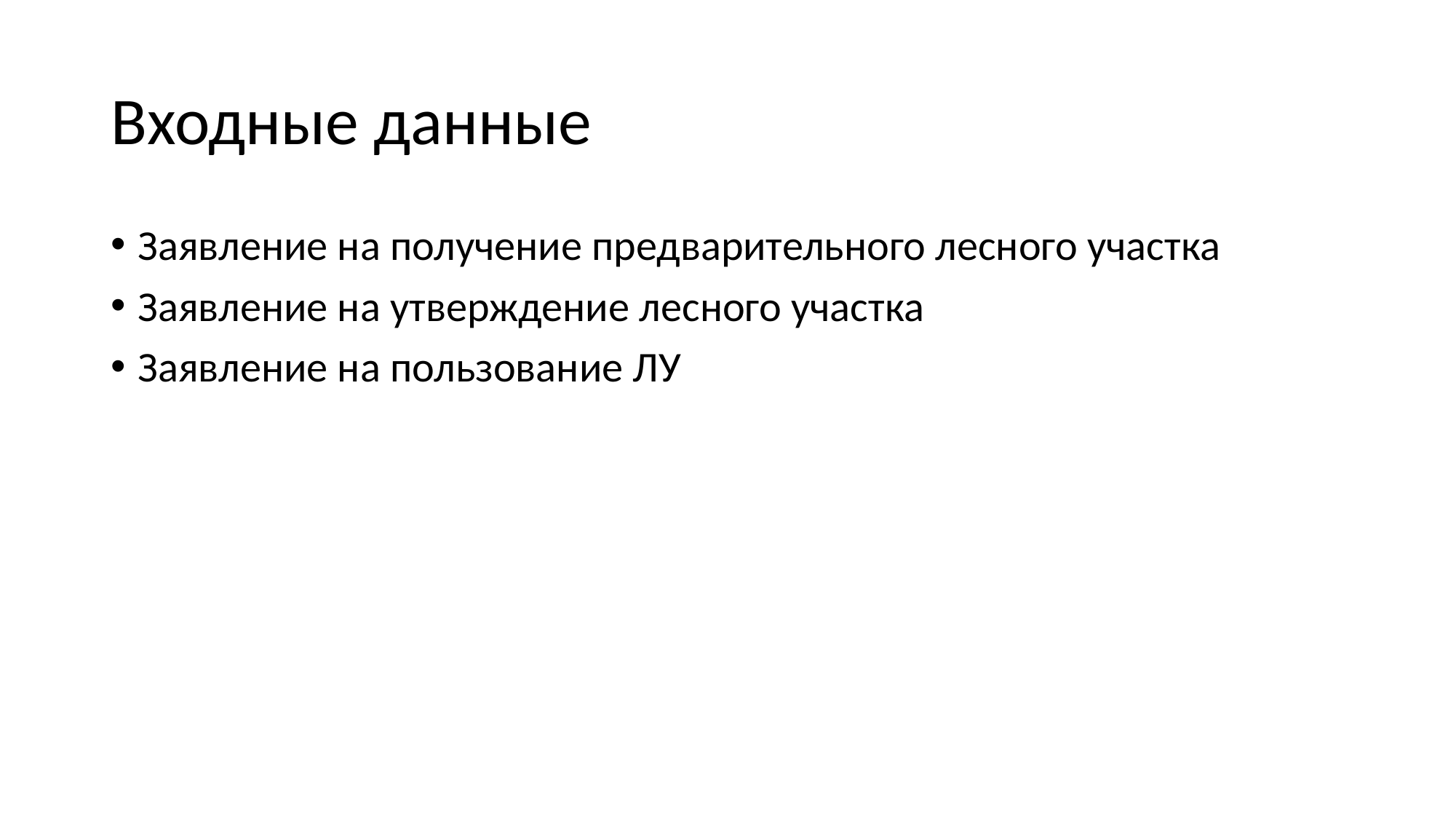

# Входные данные
Заявление на получение предварительного лесного участка
Заявление на утверждение лесного участка
Заявление на пользование ЛУ